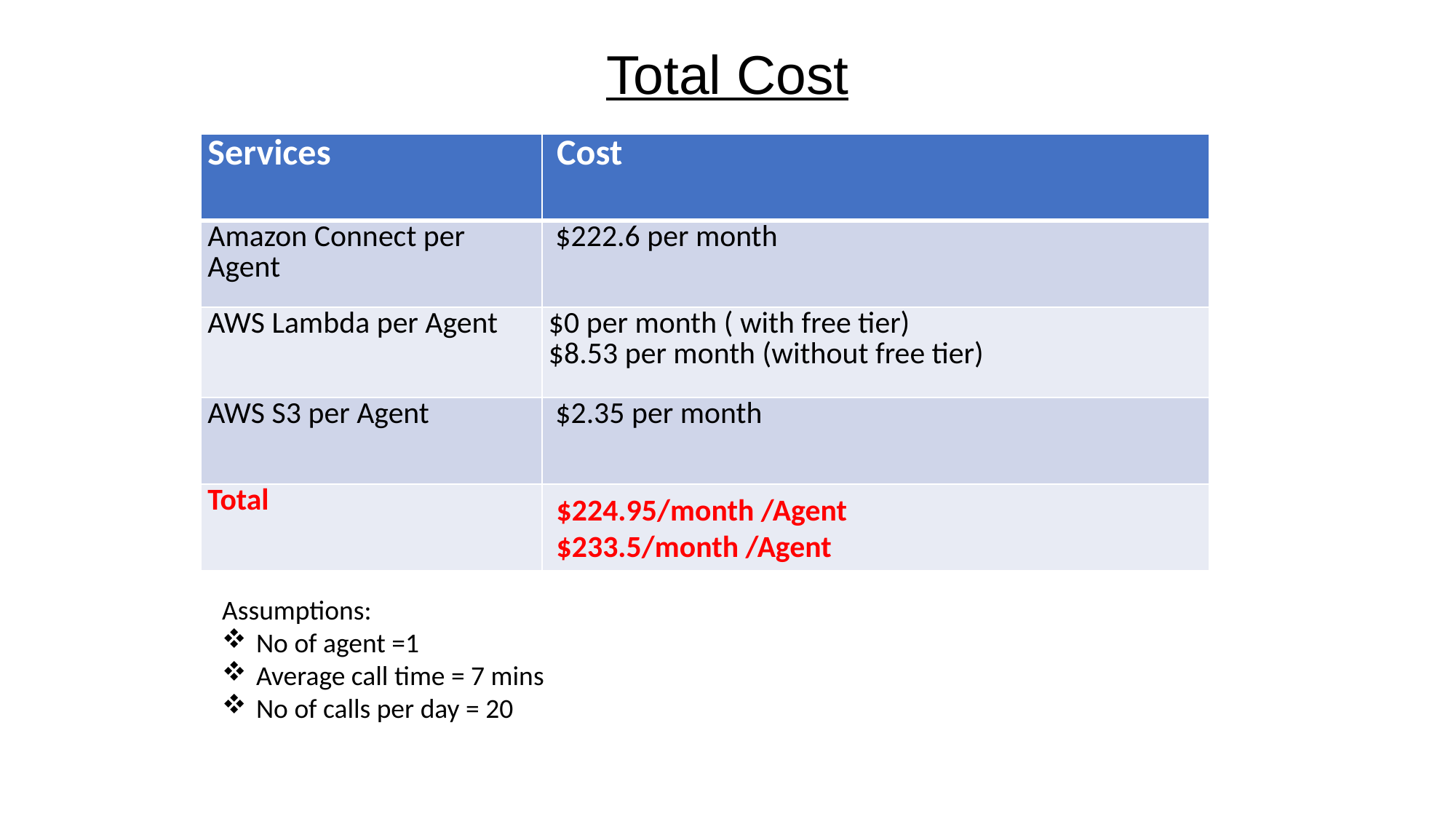

Total Cost
| Services | Cost |
| --- | --- |
| Amazon Connect per Agent | $222.6 per month |
| AWS Lambda per Agent | $0 per month ( with free tier) $8.53 per month (without free tier) |
| AWS S3 per Agent | $2.35 per month |
| Total |  |
$224.95/month /Agent
$233.5/month /Agent
Assumptions:
No of agent =1
Average call time = 7 mins
No of calls per day = 20